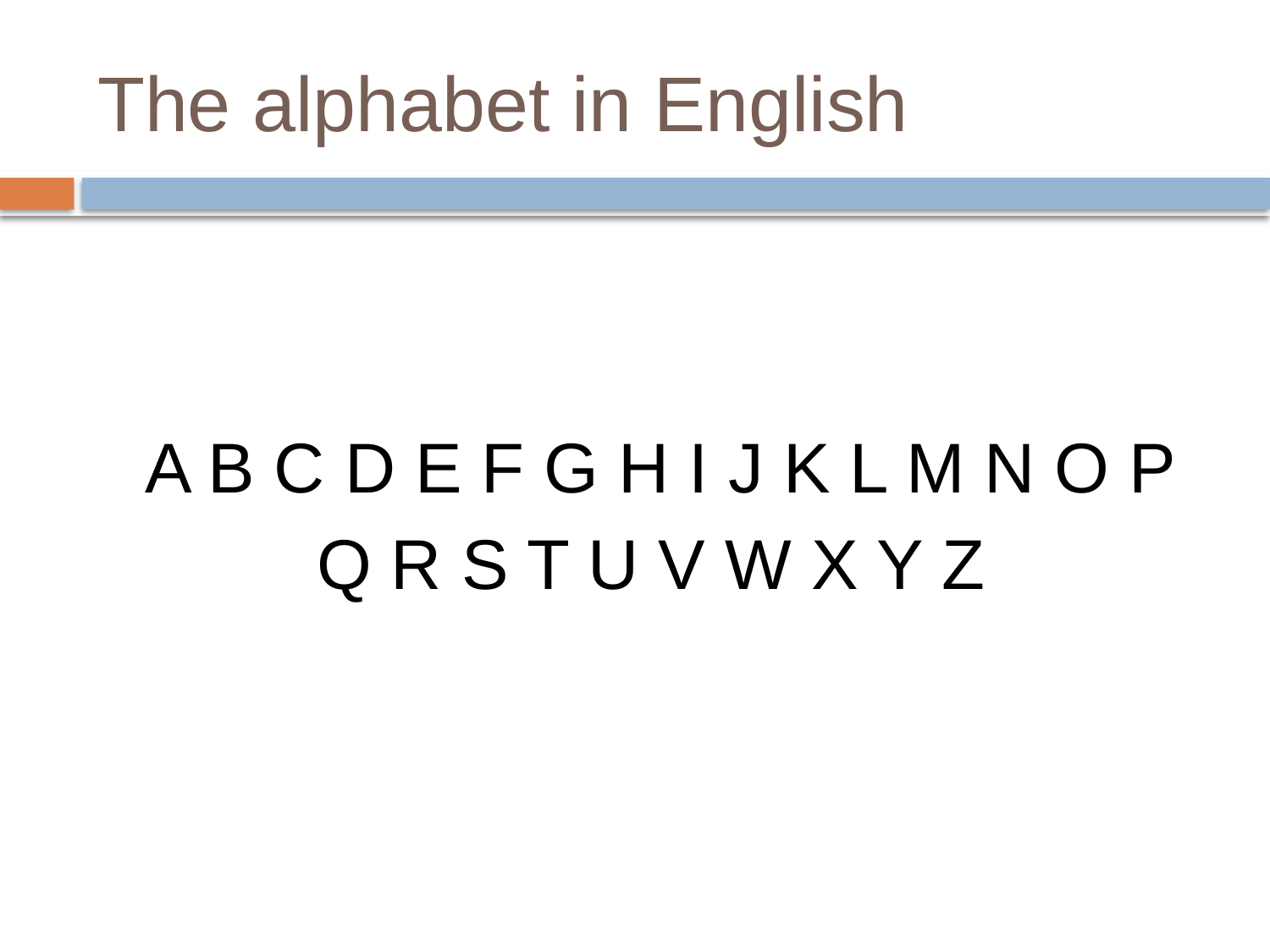

# The alphabet in English

 A B C D E F G H I J K L M N O P
 Q R S T U V W X Y Z